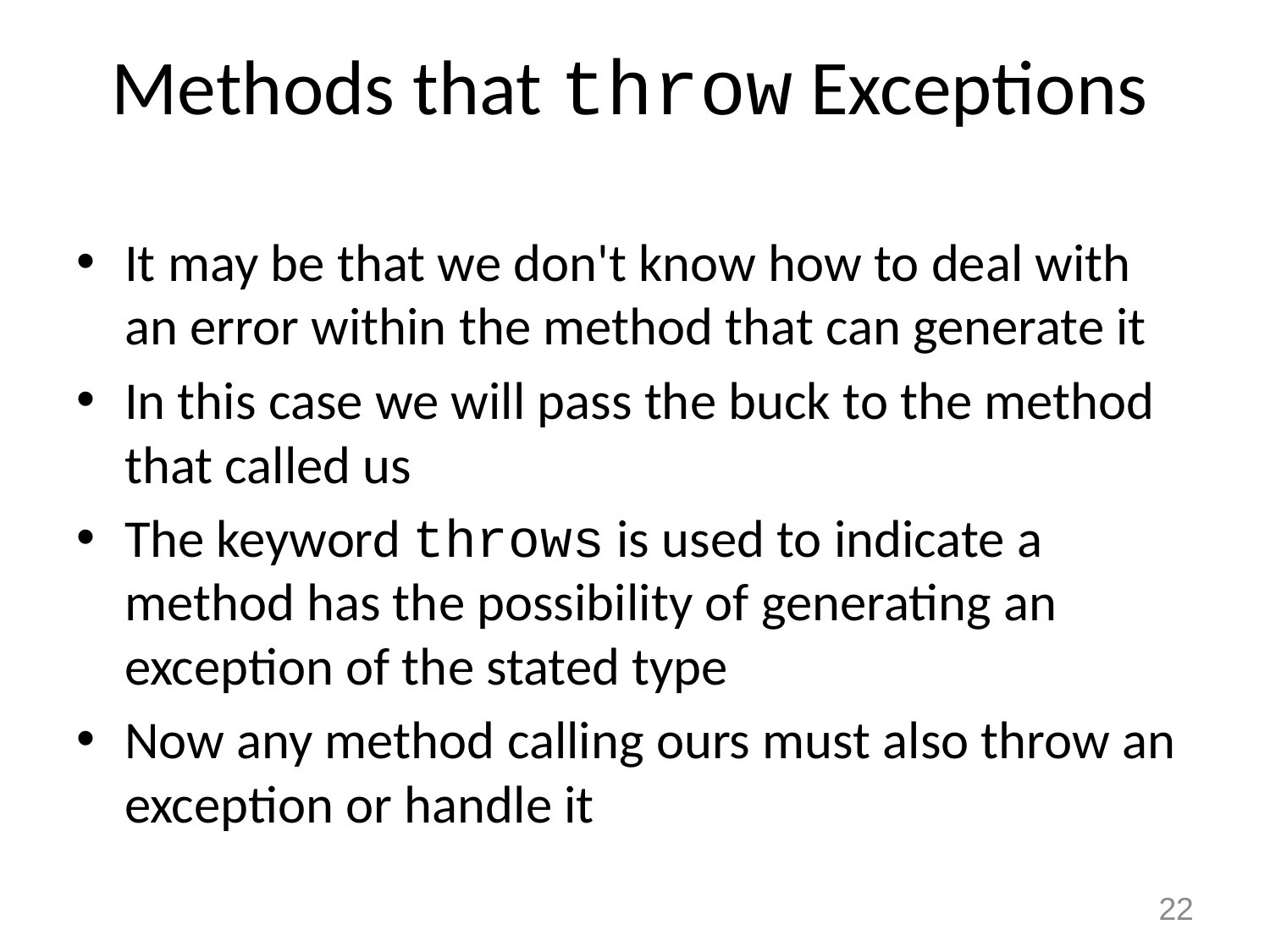

# Methods that throw Exceptions
It may be that we don't know how to deal with an error within the method that can generate it
In this case we will pass the buck to the method that called us
The keyword throws is used to indicate a method has the possibility of generating an exception of the stated type
Now any method calling ours must also throw an exception or handle it

22